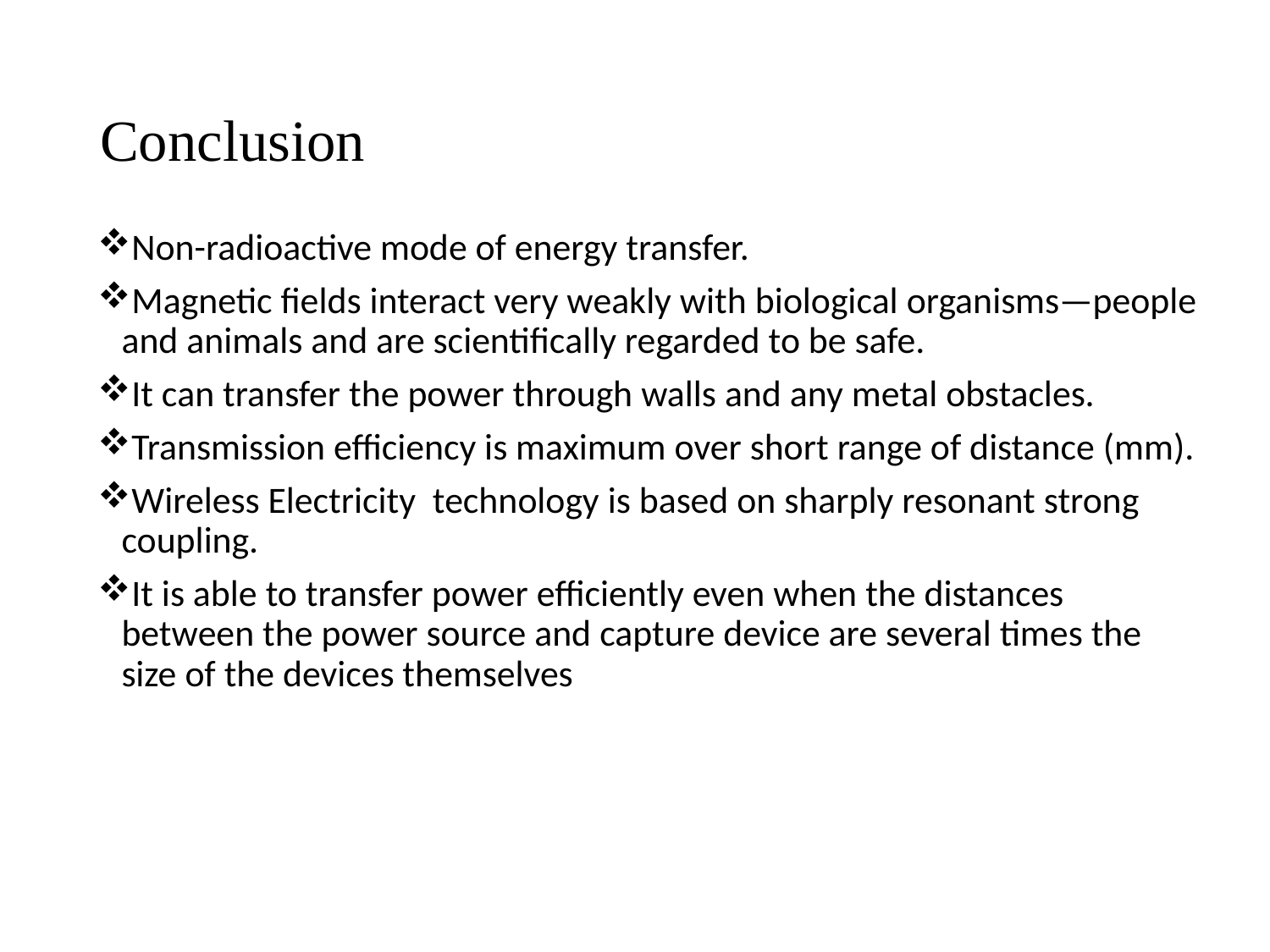

# Conclusion
Non-radioactive mode of energy transfer.
Magnetic fields interact very weakly with biological organisms—people and animals and are scientifically regarded to be safe.
It can transfer the power through walls and any metal obstacles.
Transmission efficiency is maximum over short range of distance (mm).
Wireless Electricity  technology is based on sharply resonant strong coupling.
It is able to transfer power efficiently even when the distances between the power source and capture device are several times the size of the devices themselves